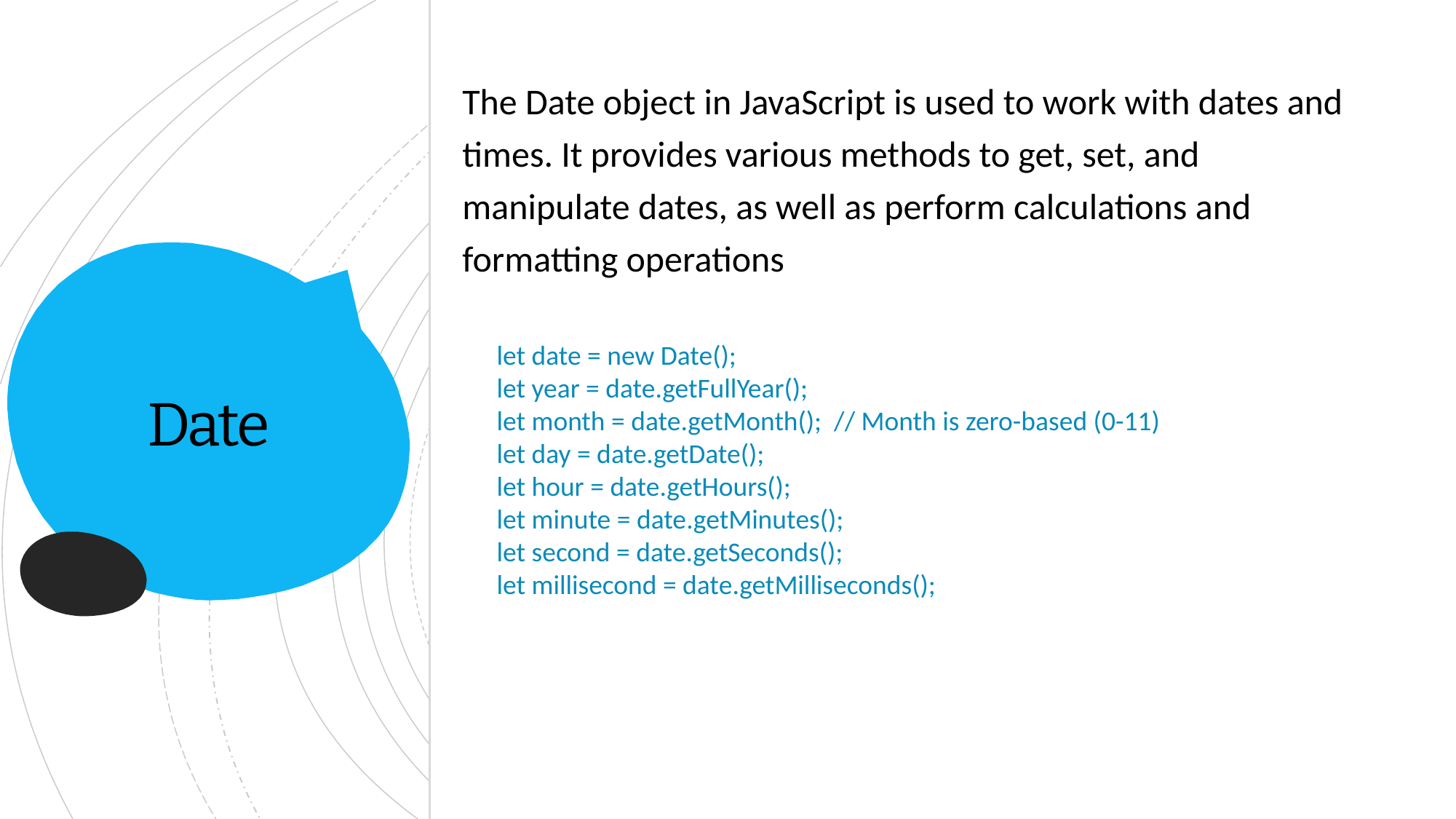

The Date object in JavaScript is used to work with dates and times. It provides various methods to get, set, and manipulate dates, as well as perform calculations and formatting operations
# Date
let date = new Date();
let year = date.getFullYear();
let month = date.getMonth();  // Month is zero-based (0-11)
let day = date.getDate();
let hour = date.getHours();
let minute = date.getMinutes();
let second = date.getSeconds();
let millisecond = date.getMilliseconds();